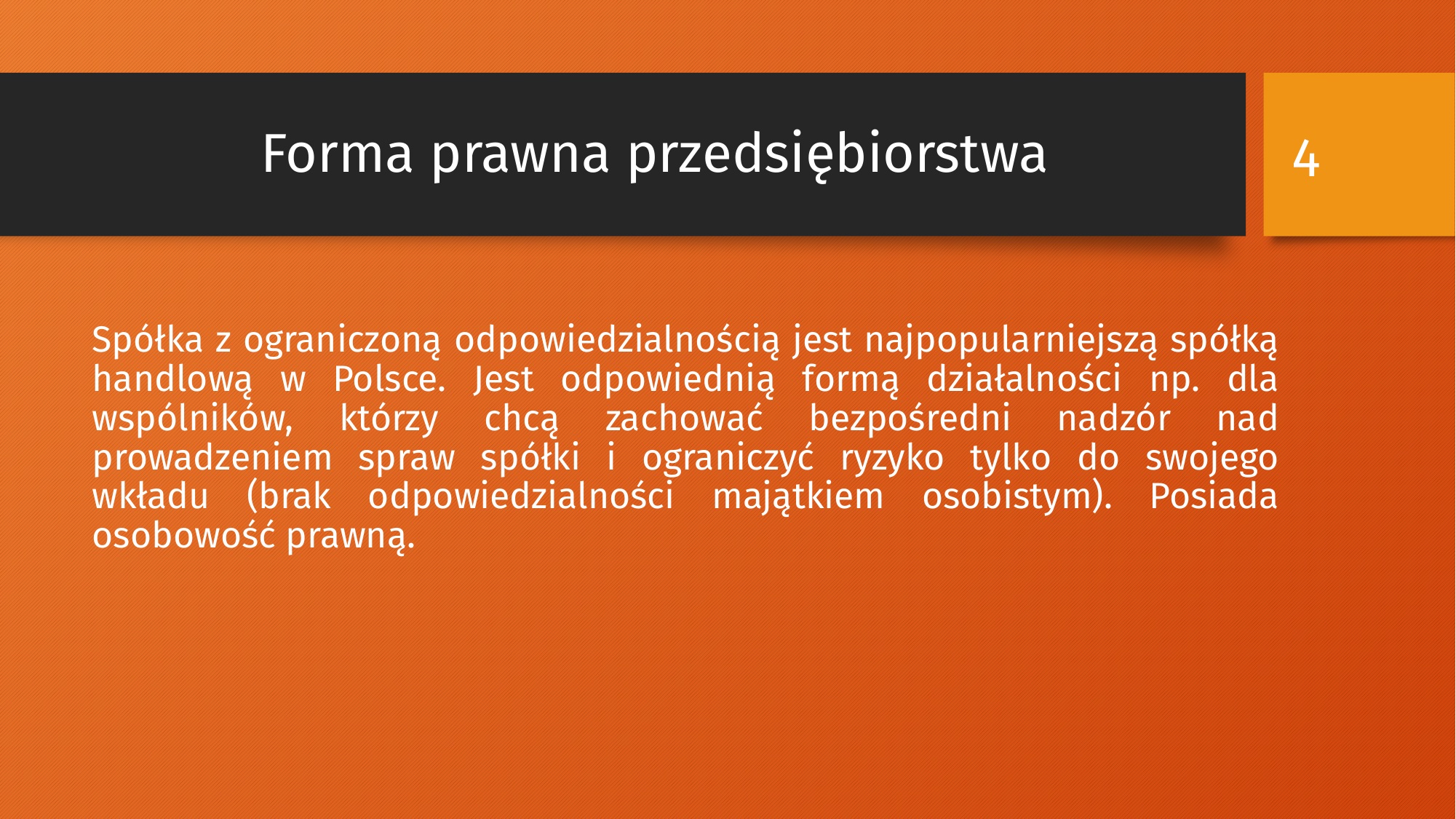

4
# Forma prawna przedsiębiorstwa
Spółka z ograniczoną odpowiedzialnością jest najpopularniejszą spółką handlową w Polsce. Jest odpowiednią formą działalności np. dla wspólników, którzy chcą zachować bezpośredni nadzór nad prowadzeniem spraw spółki i ograniczyć ryzyko tylko do swojego wkładu (brak odpowiedzialności majątkiem osobistym). Posiada osobowość prawną.